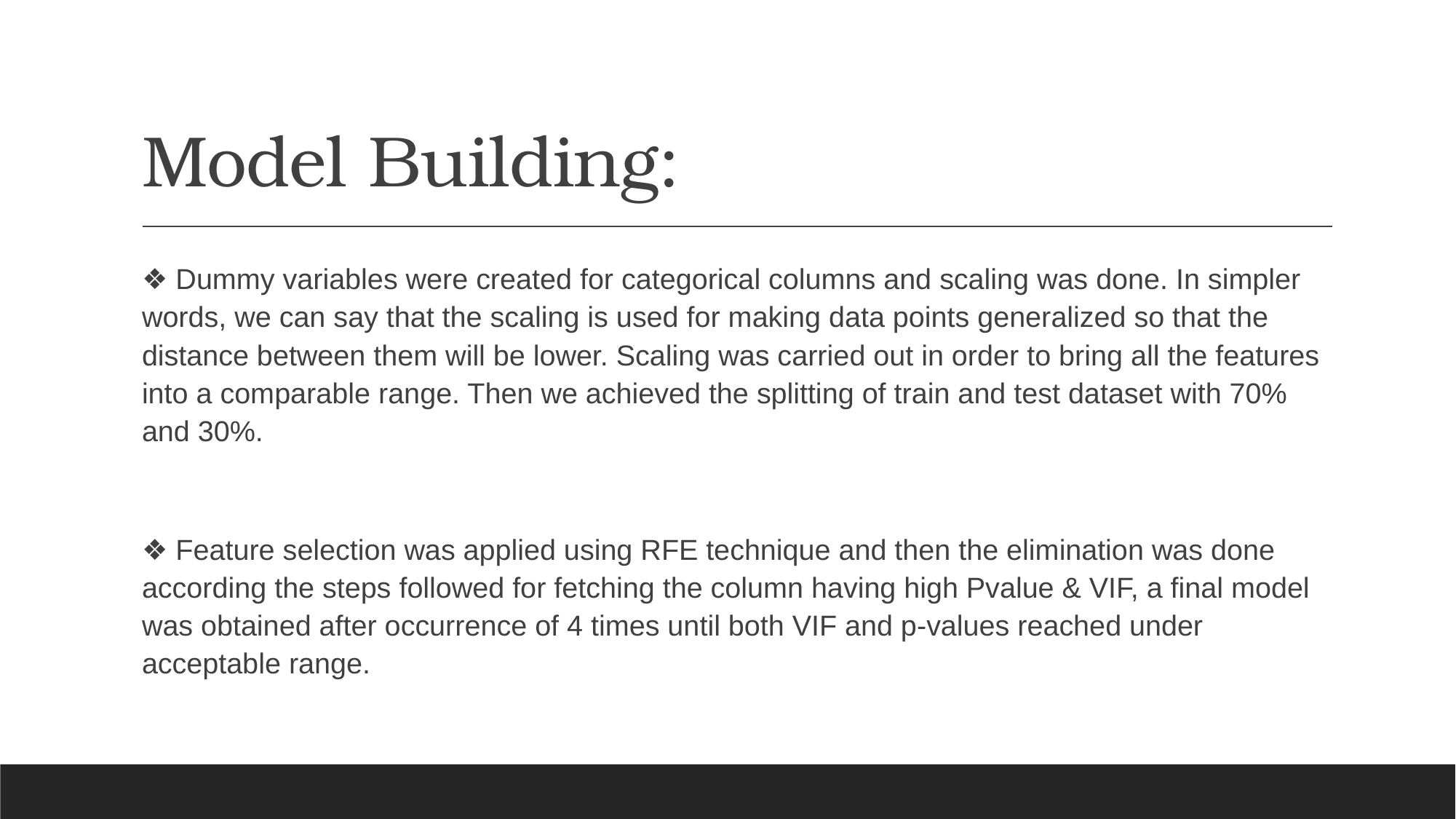

# Model Building:
❖ Dummy variables were created for categorical columns and scaling was done. In simpler words, we can say that the scaling is used for making data points generalized so that the distance between them will be lower. Scaling was carried out in order to bring all the features into a comparable range. Then we achieved the splitting of train and test dataset with 70% and 30%.

❖ Feature selection was applied using RFE technique and then the elimination was done according the steps followed for fetching the column having high Pvalue & VIF, a final model was obtained after occurrence of 4 times until both VIF and p-values reached under acceptable range.